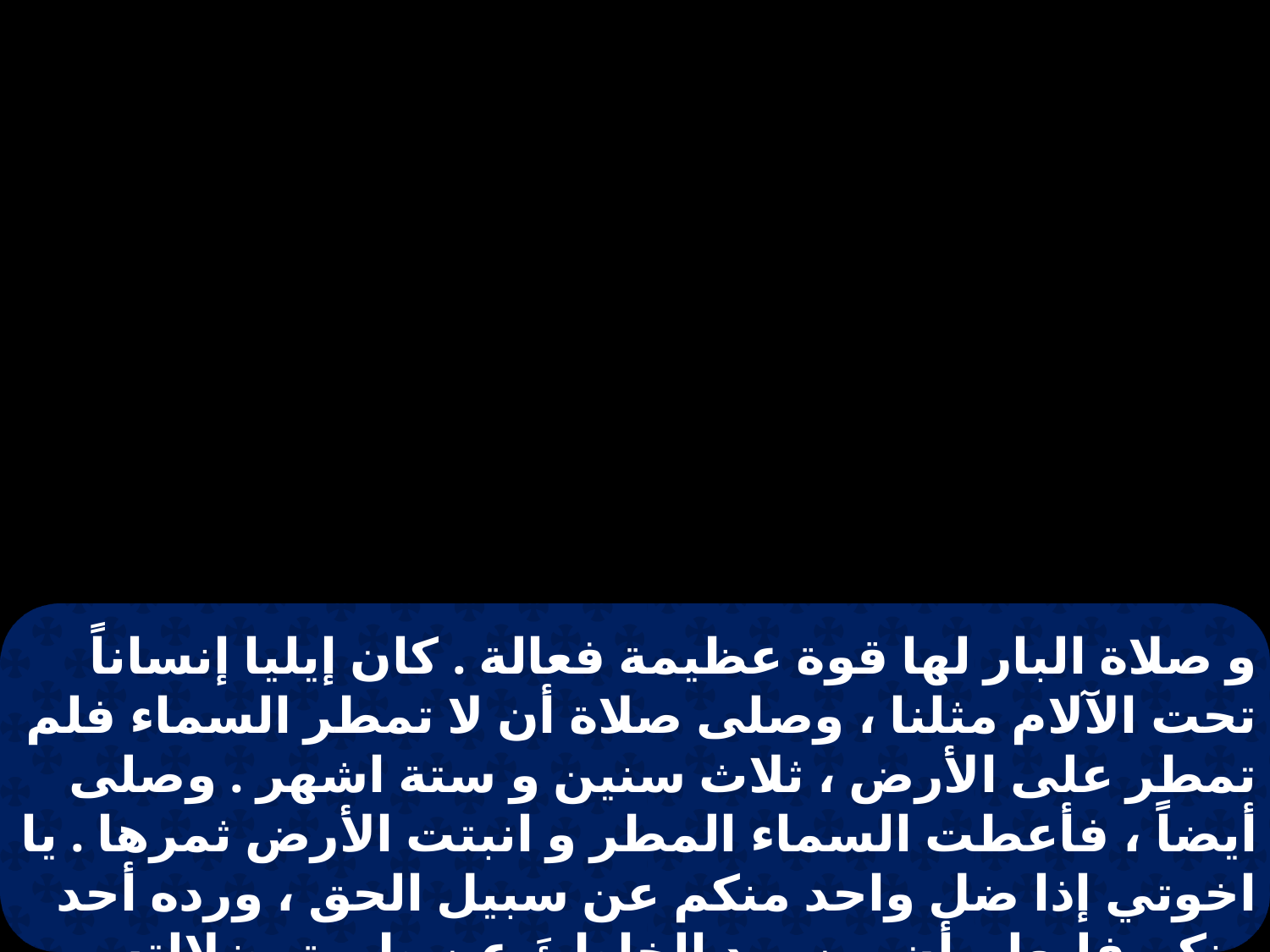

و صلاة البار لها قوة عظيمة فعالة . كان إيليا إنساناً تحت الآلام مثلنا ، وصلى صلاة أن لا تمطر السماء فلم تمطر على الأرض ، ثلاث سنين و ستة اشهر . وصلى أيضاً ، فأعطت السماء المطر و انبتت الأرض ثمرها . يا اخوتي إذا ضل واحد منكم عن سبيل الحق ، ورده أحد منكم فليعلم أن من يرد الخاطئَ عن طريق ضلالته ‎، فانه يُخلِص نفسه من الموتِ ، ويَسترَ خطايا كثيرة .